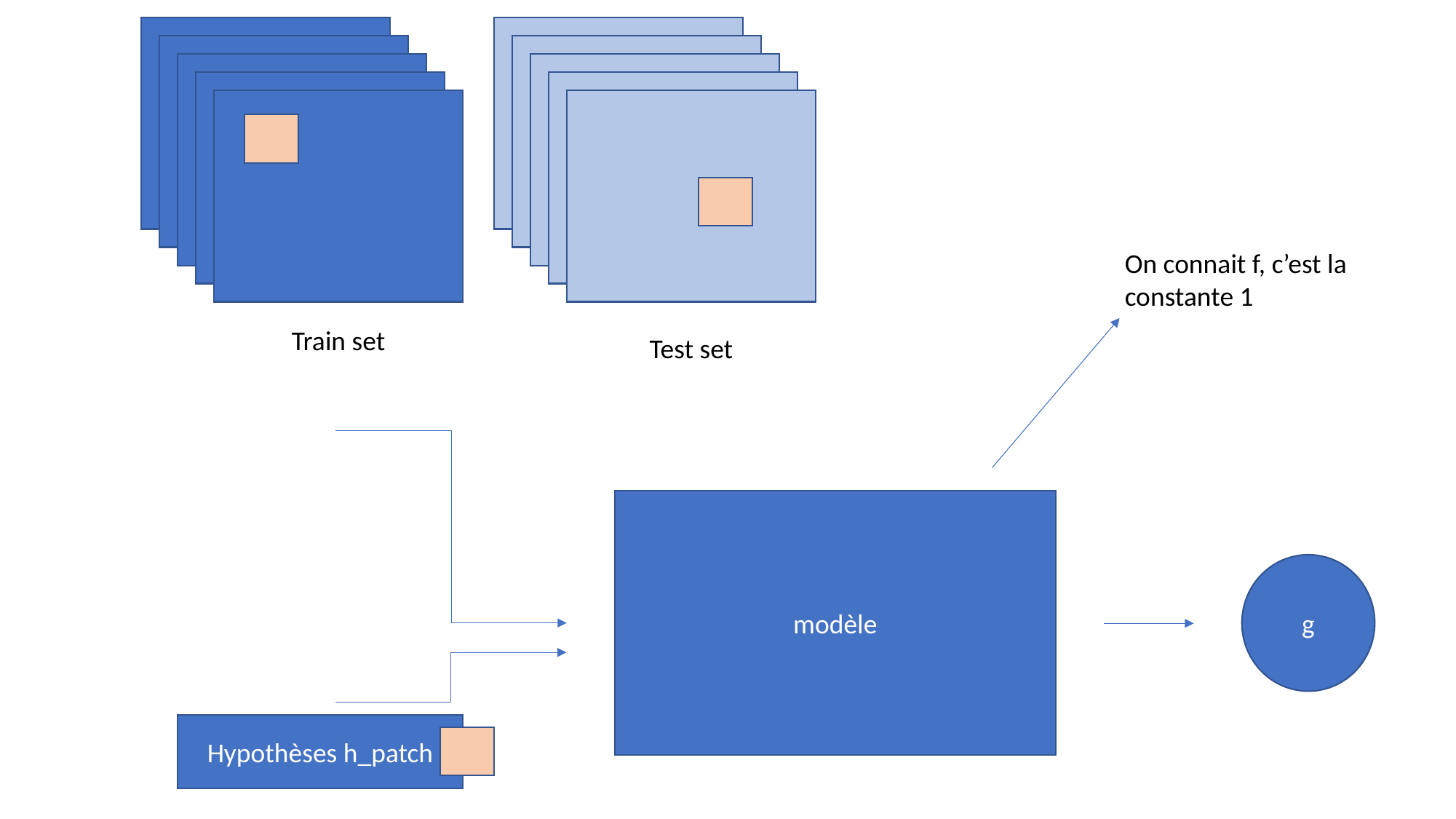

On connait f, c’est la constante 1
Train set
Test set
modèle
g
Hypothèses h_patch